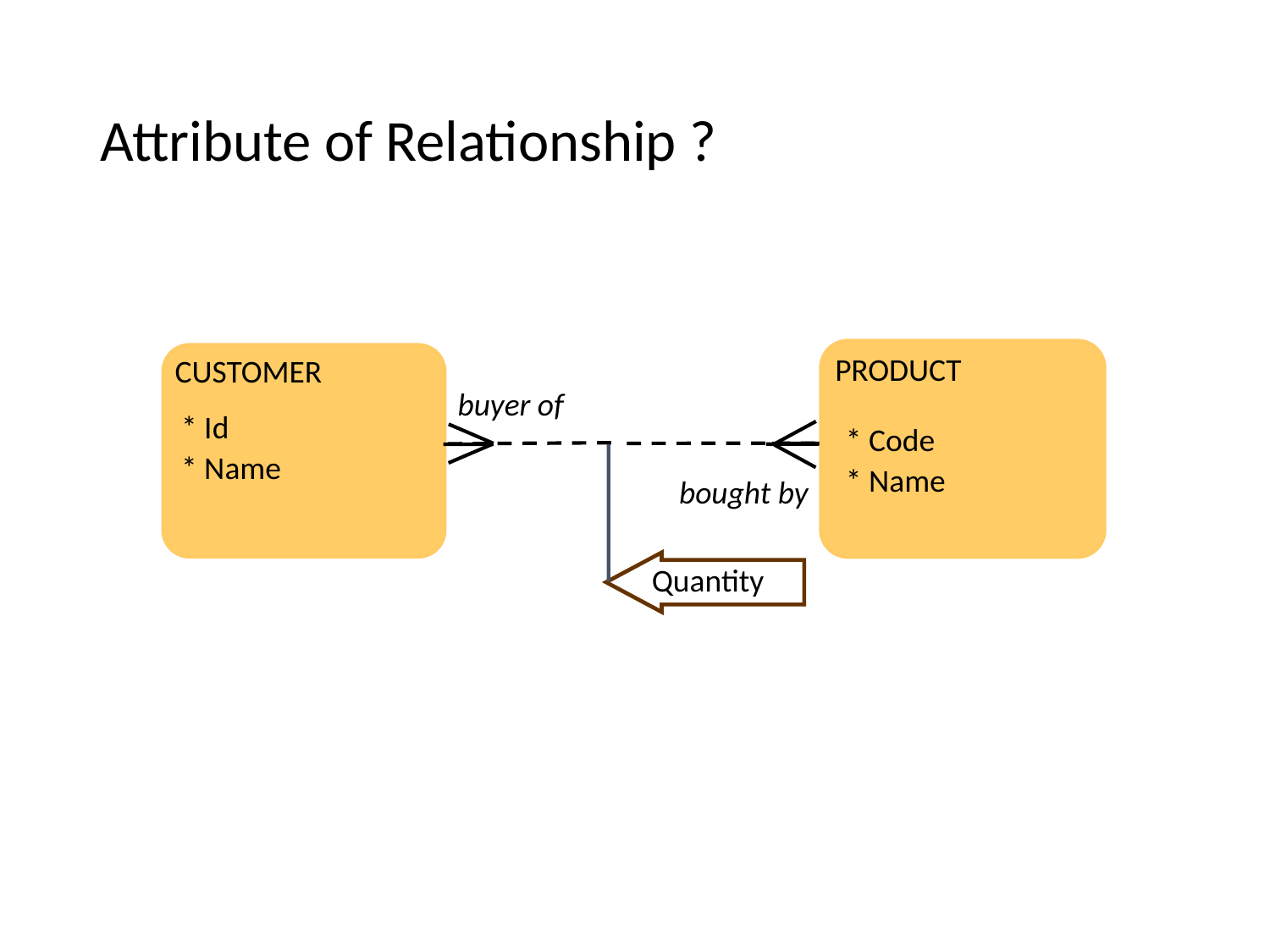

# Attribute of Relationship ?

PRODUCT
CUSTOMER

buyer of
* Id
* Name
* Code
* Name

bought by

Quantity